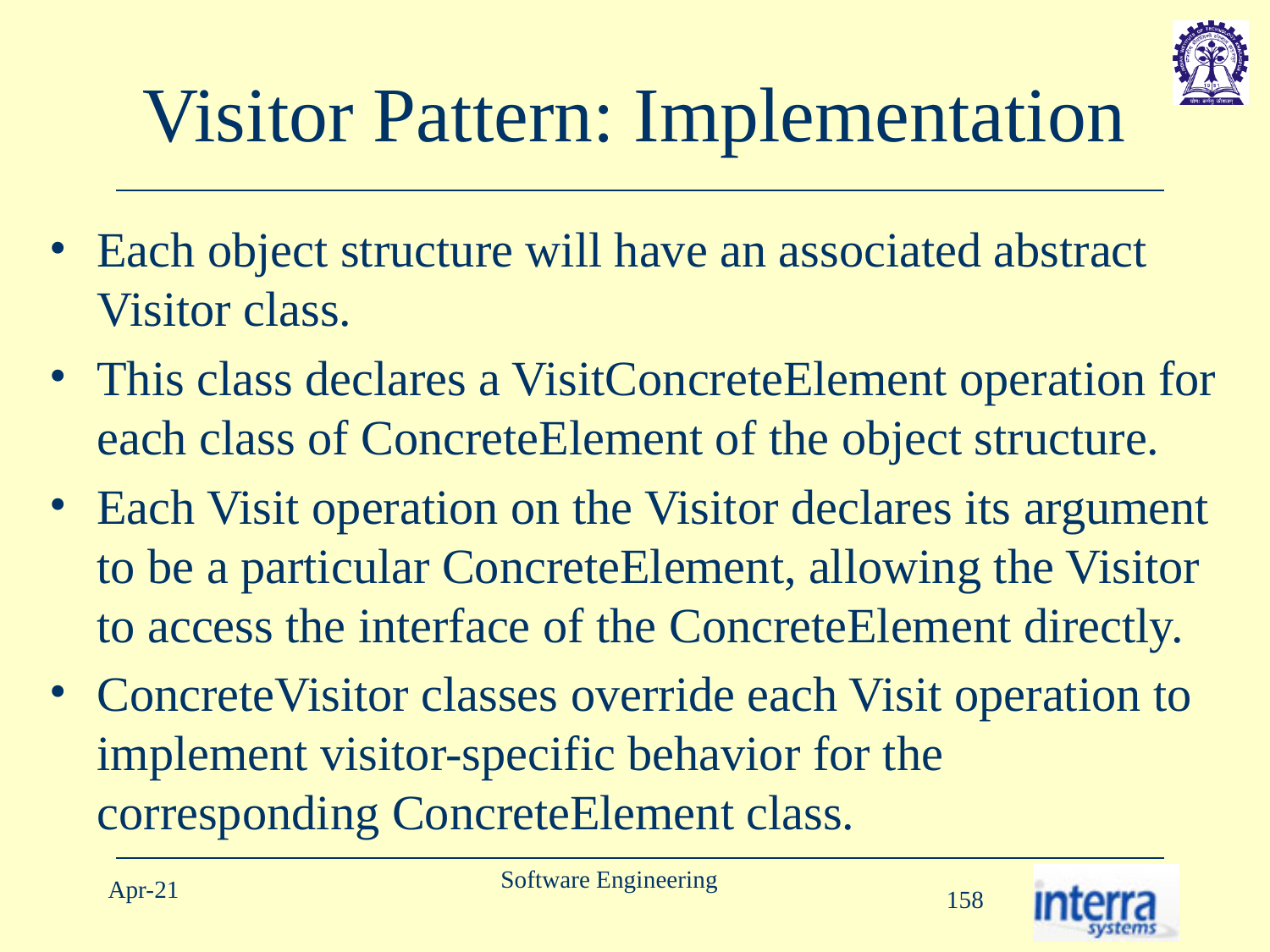

# Visitor Pattern: Implementation
Each object structure will have an associated abstract Visitor class.
This class declares a VisitConcreteElement operation for each class of ConcreteElement of the object structure.
Each Visit operation on the Visitor declares its argument to be a particular ConcreteElement, allowing the Visitor to access the interface of the ConcreteElement directly.
ConcreteVisitor classes override each Visit operation to implement visitor-specific behavior for the corresponding ConcreteElement class.
Software Engineering
Apr-21